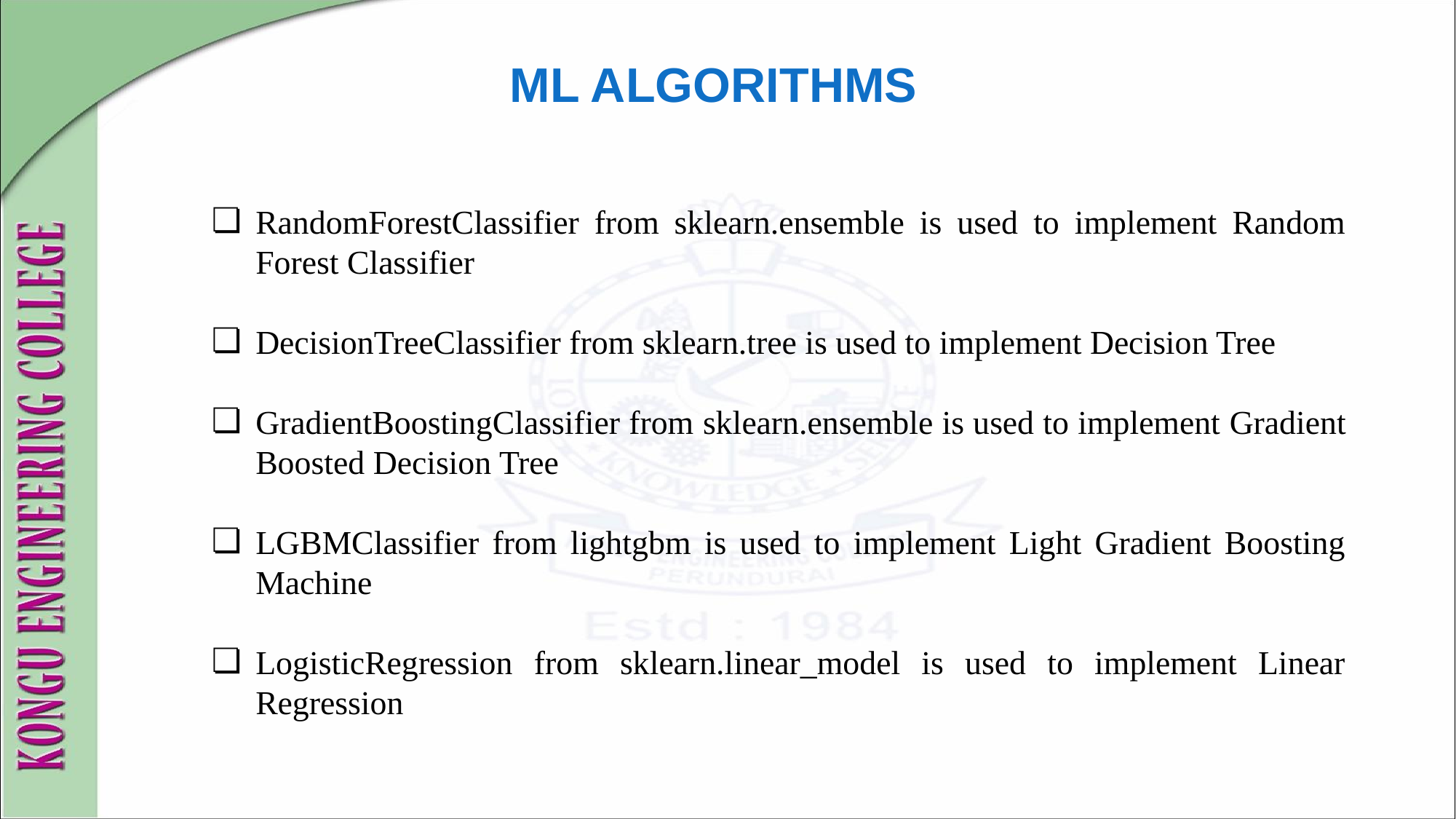

ML ALGORITHMS
RandomForestClassifier from sklearn.ensemble is used to implement Random Forest Classifier

DecisionTreeClassifier from sklearn.tree is used to implement Decision Tree

GradientBoostingClassifier from sklearn.ensemble is used to implement Gradient Boosted Decision Tree

LGBMClassifier from lightgbm is used to implement Light Gradient Boosting Machine

LogisticRegression from sklearn.linear_model is used to implement Linear Regression